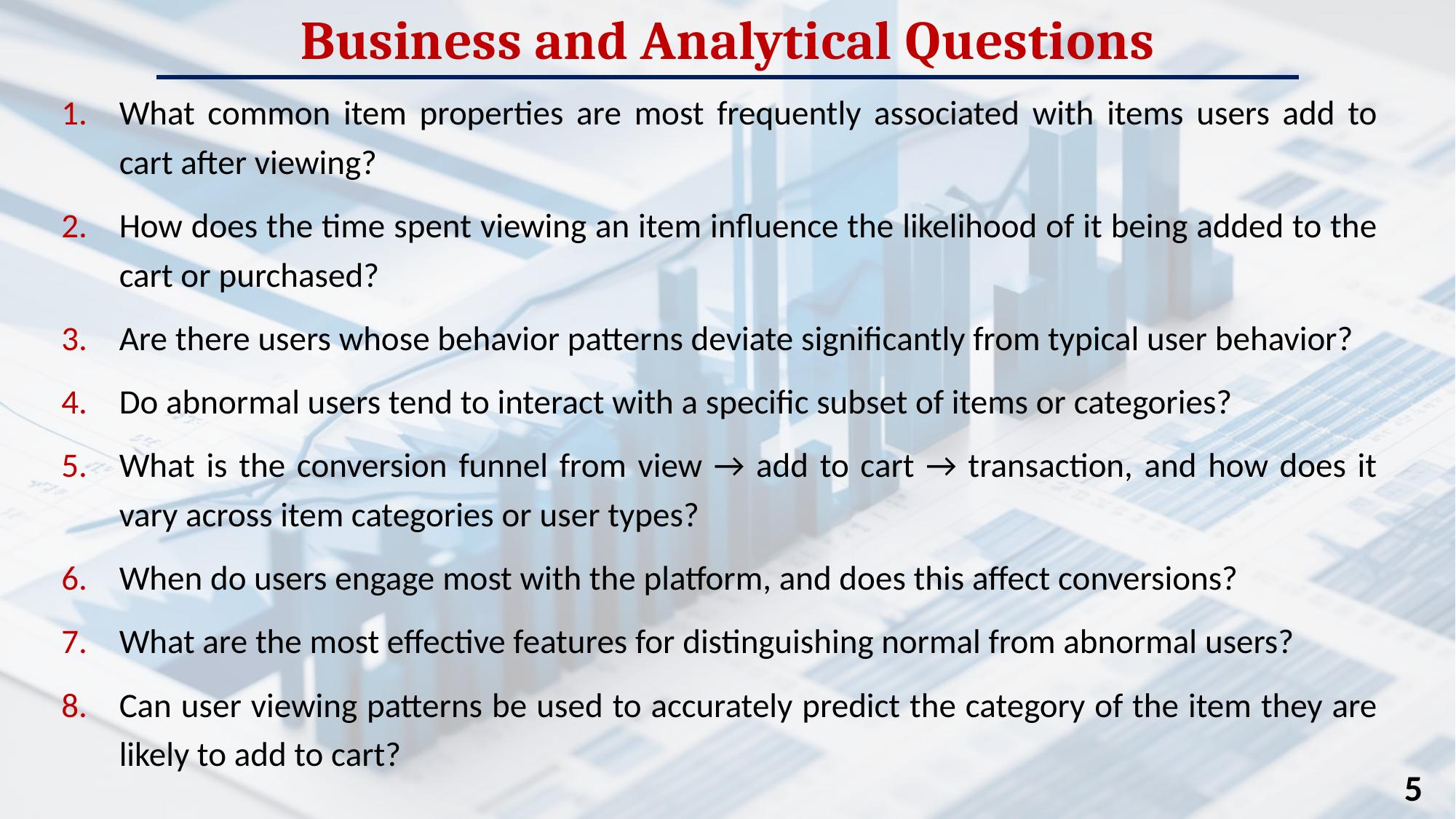

# Business and Analytical Questions
What common item properties are most frequently associated with items users add to cart after viewing?
How does the time spent viewing an item influence the likelihood of it being added to the cart or purchased?
Are there users whose behavior patterns deviate significantly from typical user behavior?
Do abnormal users tend to interact with a specific subset of items or categories?
What is the conversion funnel from view → add to cart → transaction, and how does it vary across item categories or user types?
When do users engage most with the platform, and does this affect conversions?
What are the most effective features for distinguishing normal from abnormal users?
Can user viewing patterns be used to accurately predict the category of the item they are likely to add to cart?
5